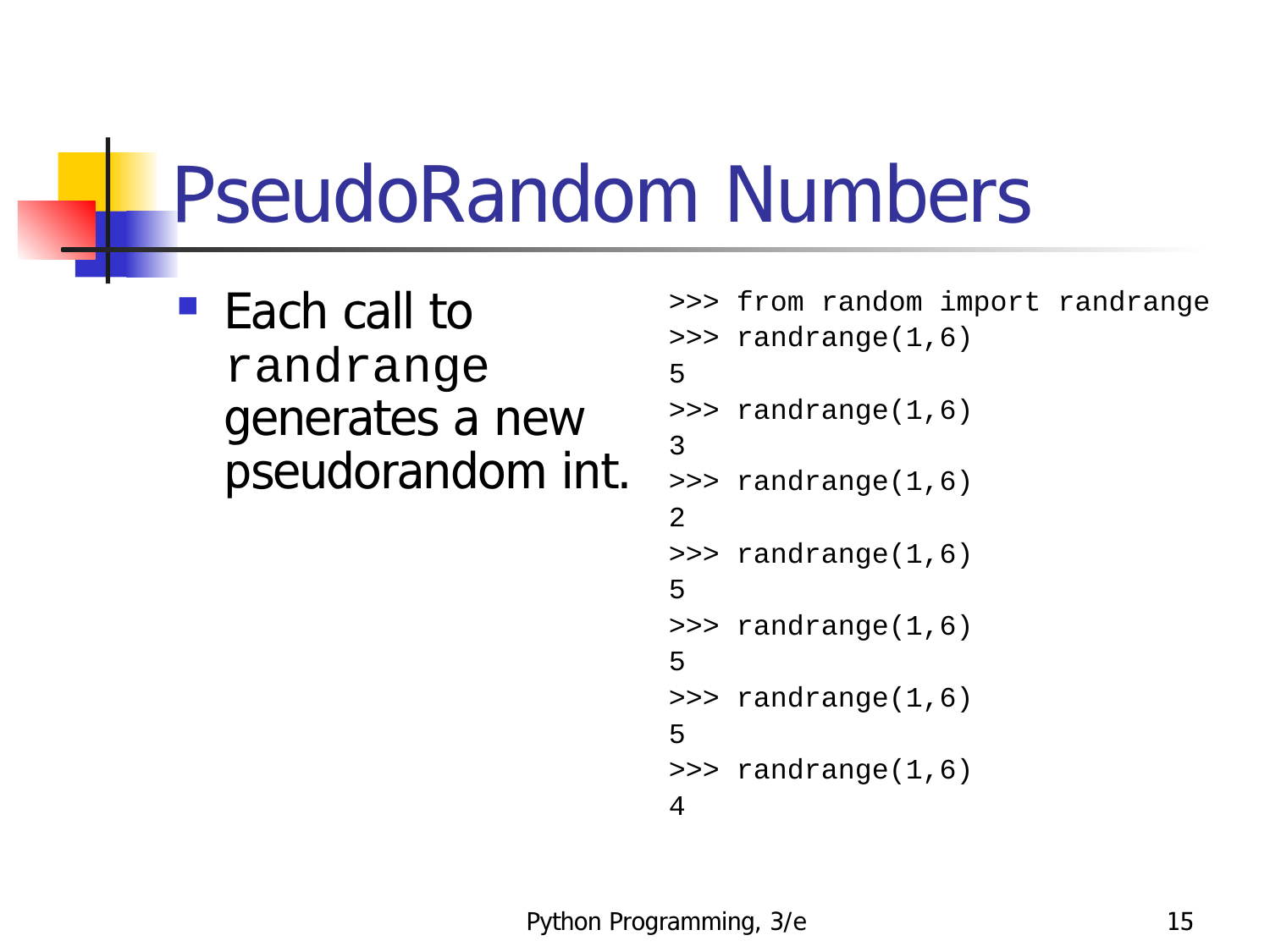

# PseudoRandom Numbers
Each call to randrange generates a new pseudorandom int.
>>> from random import randrange
>>> randrange(1,6)
5
>>> randrange(1,6)
3
>>> randrange(1,6)
2
>>> randrange(1,6)
5
>>> randrange(1,6)
5
>>> randrange(1,6)
5
>>> randrange(1,6)
4
Python Programming, 3/e
15